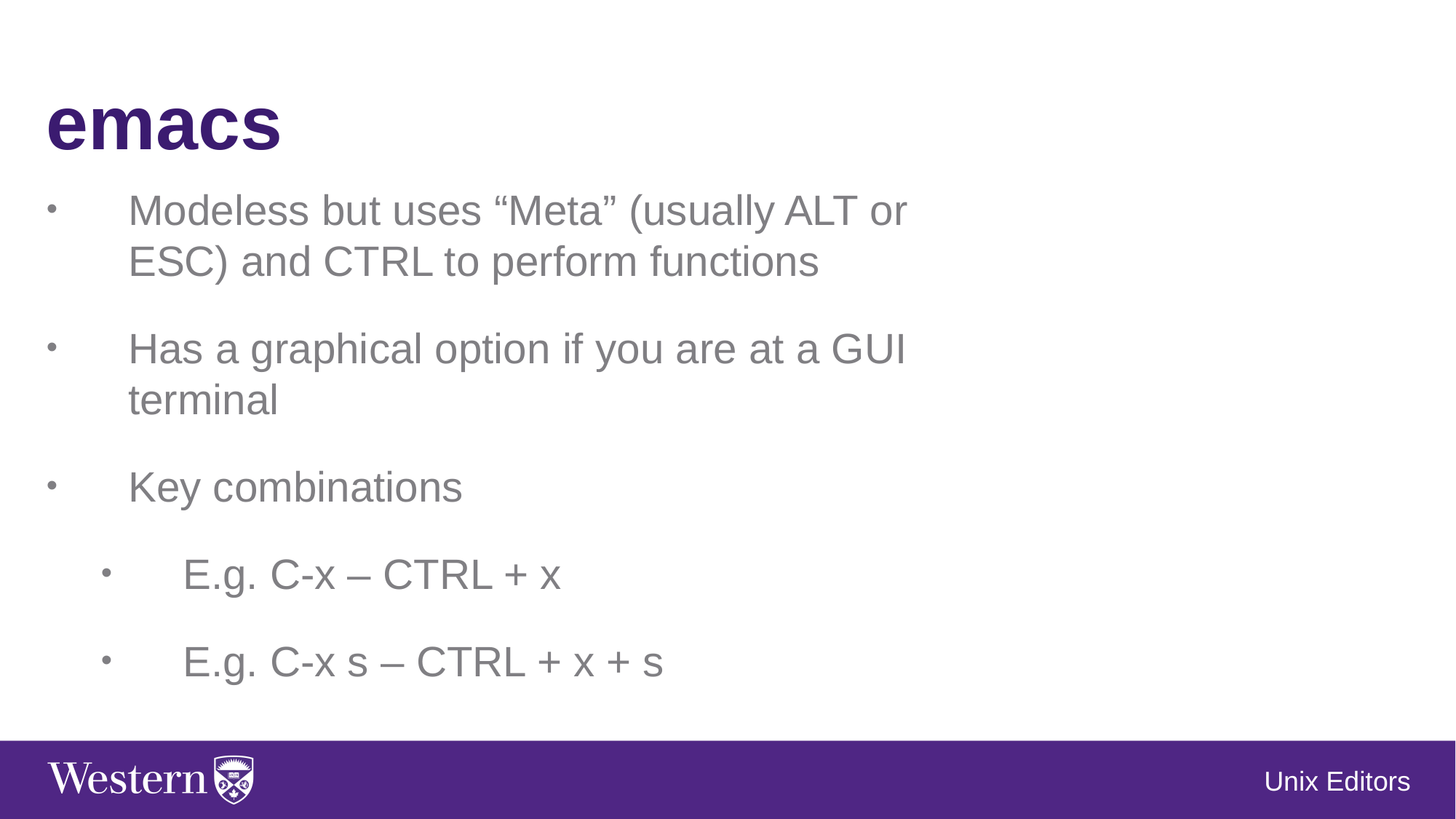

emacs
Modeless but uses “Meta” (usually ALT or ESC) and CTRL to perform functions
Has a graphical option if you are at a GUI terminal
Key combinations
E.g. C-x – CTRL + x
E.g. C-x s – CTRL + x + s
Unix Editors